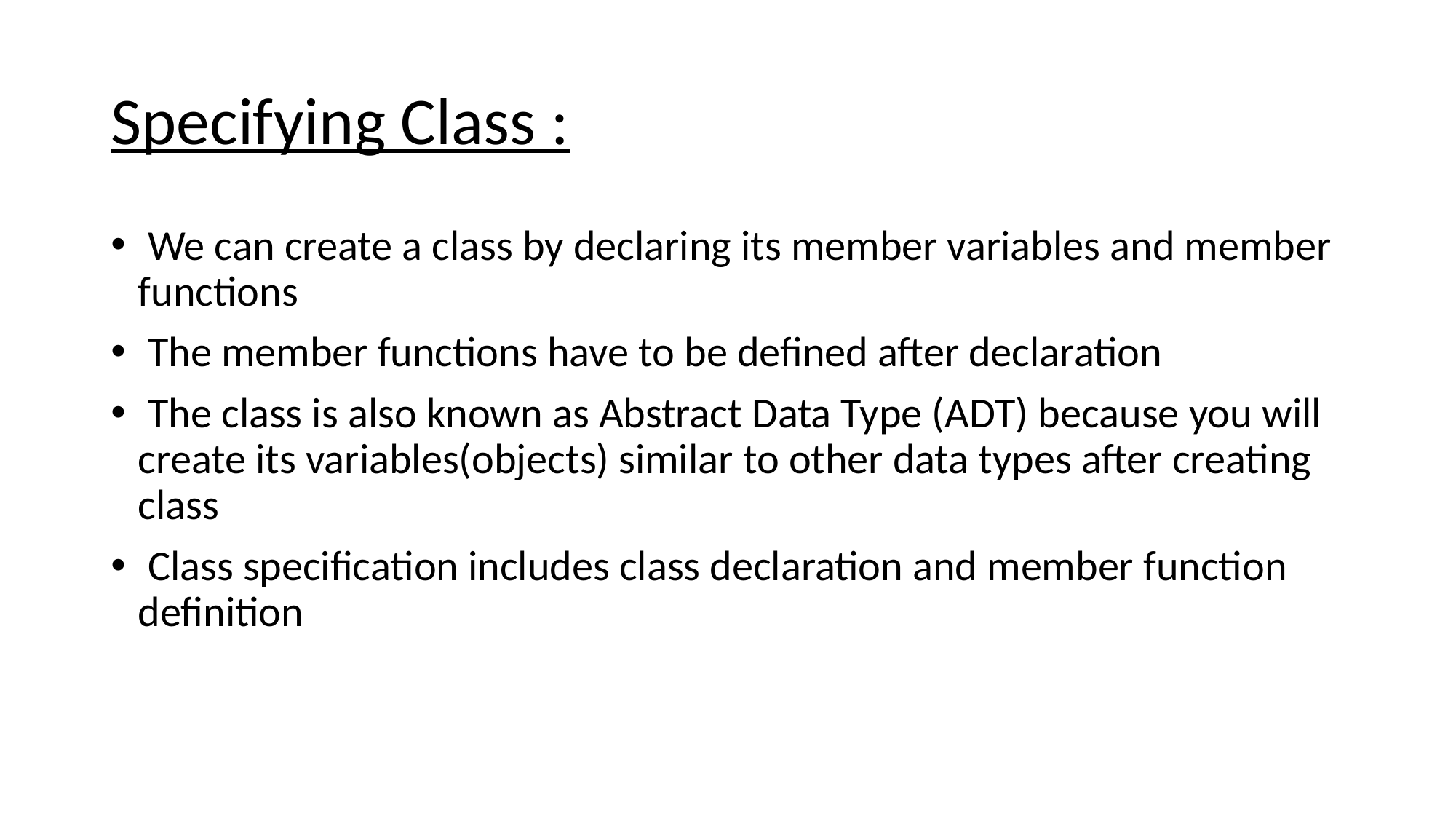

# Specifying Class :
 We can create a class by declaring its member variables and member functions
 The member functions have to be defined after declaration
 The class is also known as Abstract Data Type (ADT) because you will create its variables(objects) similar to other data types after creating class
 Class specification includes class declaration and member function definition